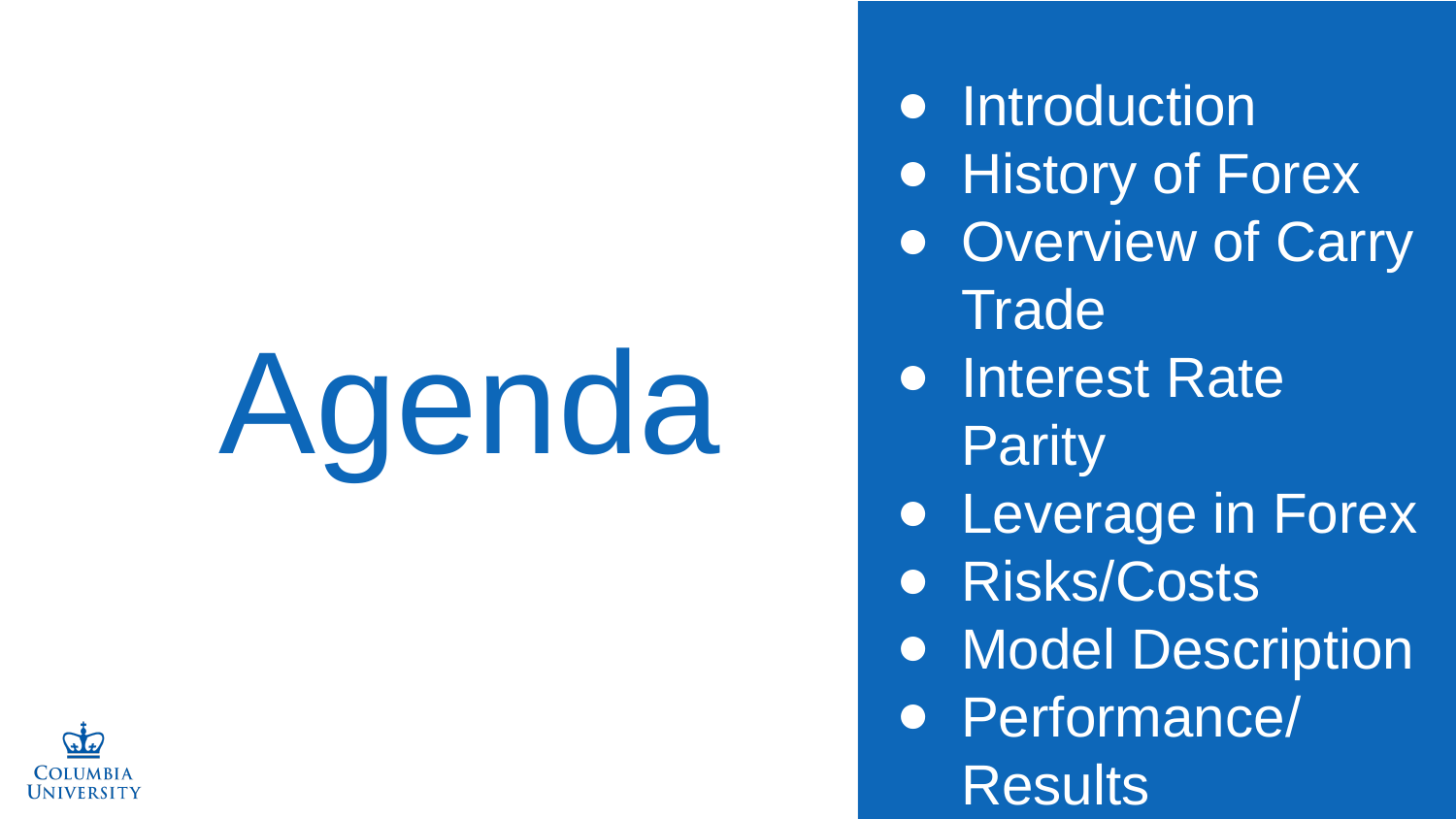

Introduction
History of Forex
Overview of Carry Trade
Interest Rate Parity
Leverage in Forex
Risks/Costs
Model Description
Performance/Results
Looking Forward
Conclusion

# Agenda